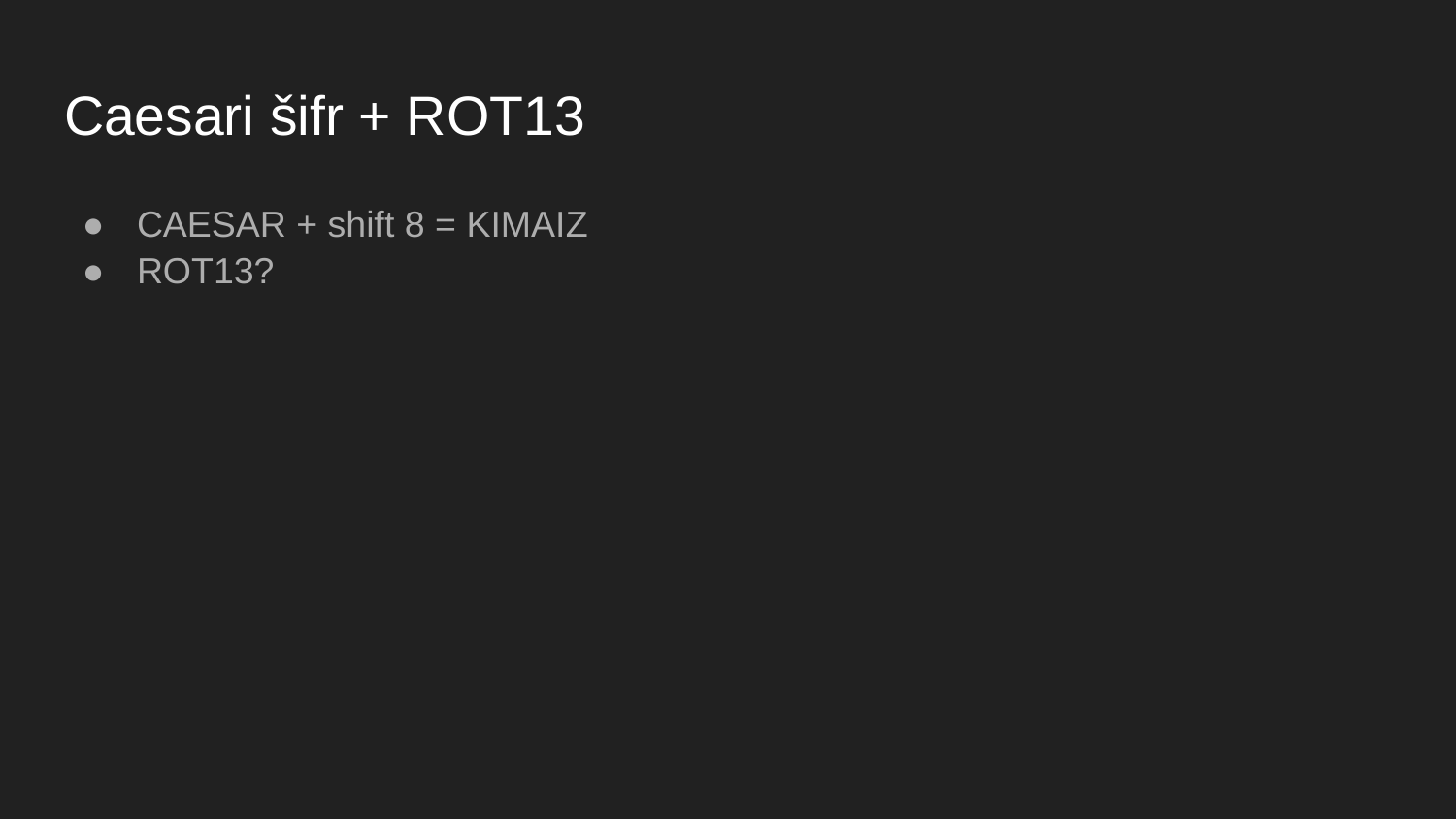

# Caesari šifr + ROT13
CAESAR + shift 8 = KIMAIZ
ROT13?